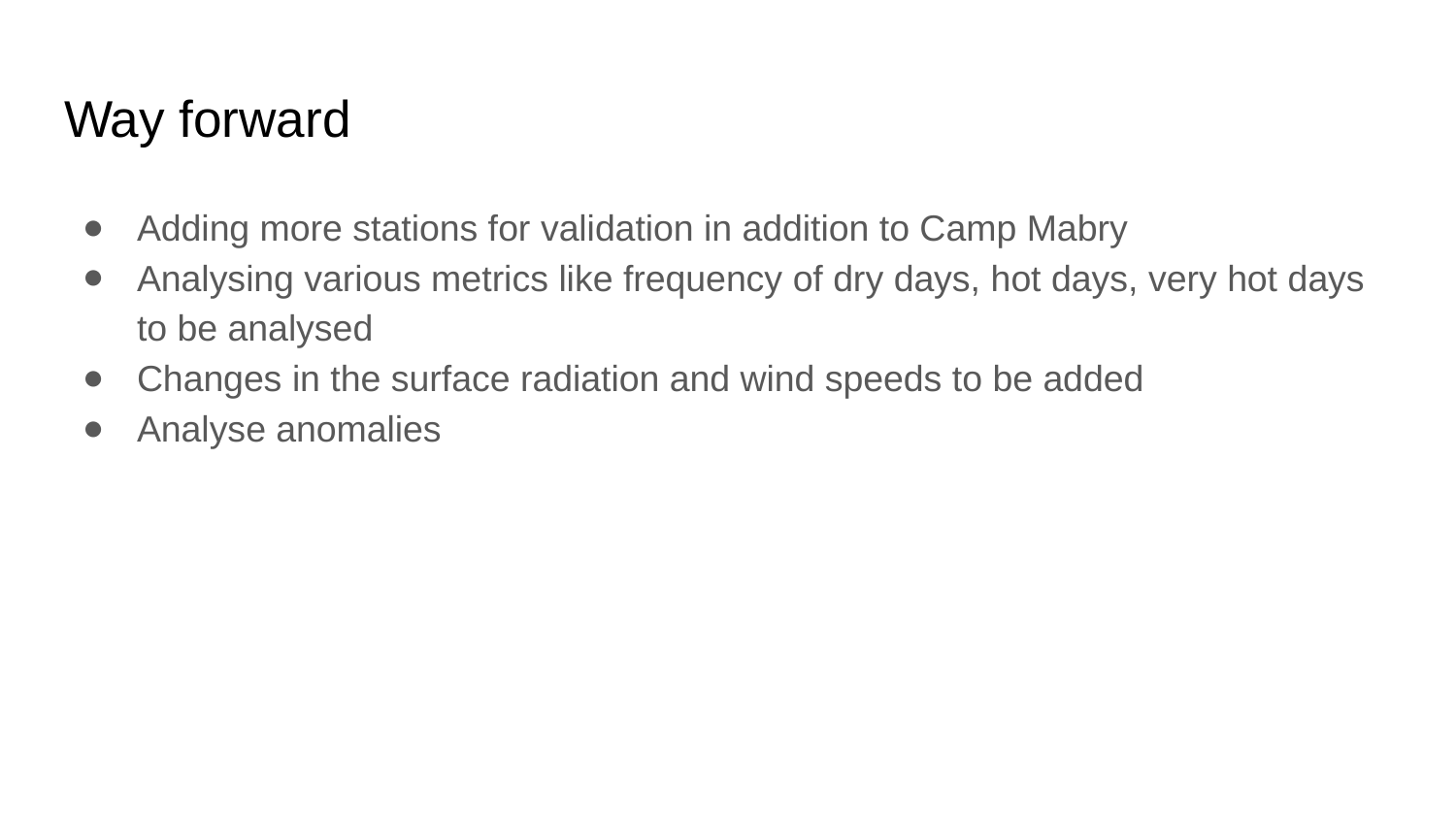

# Way forward
Adding more stations for validation in addition to Camp Mabry
Analysing various metrics like frequency of dry days, hot days, very hot days to be analysed
Changes in the surface radiation and wind speeds to be added
Analyse anomalies